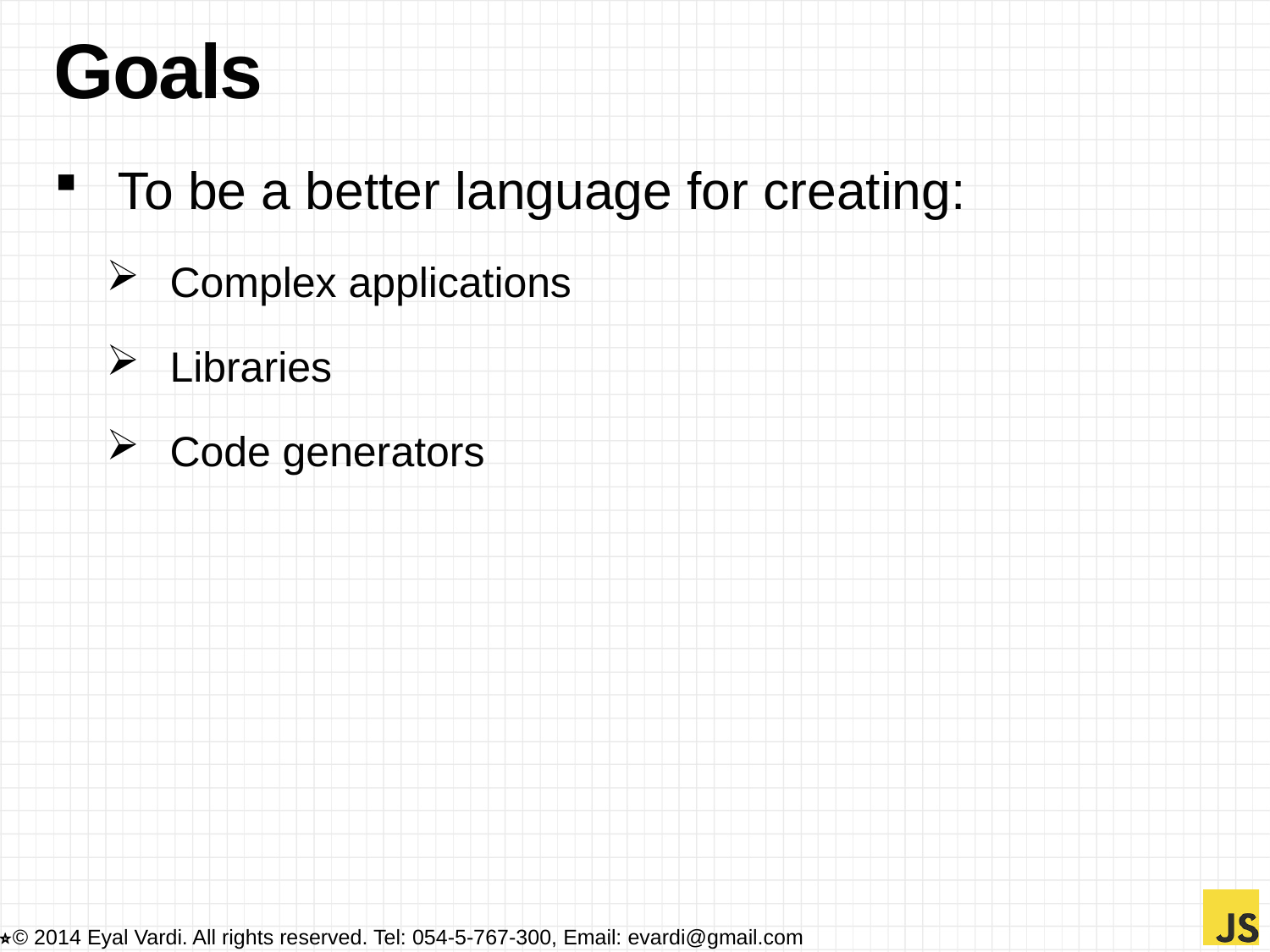

# Goals
To be a better language for creating:
Complex applications
Libraries
Code generators